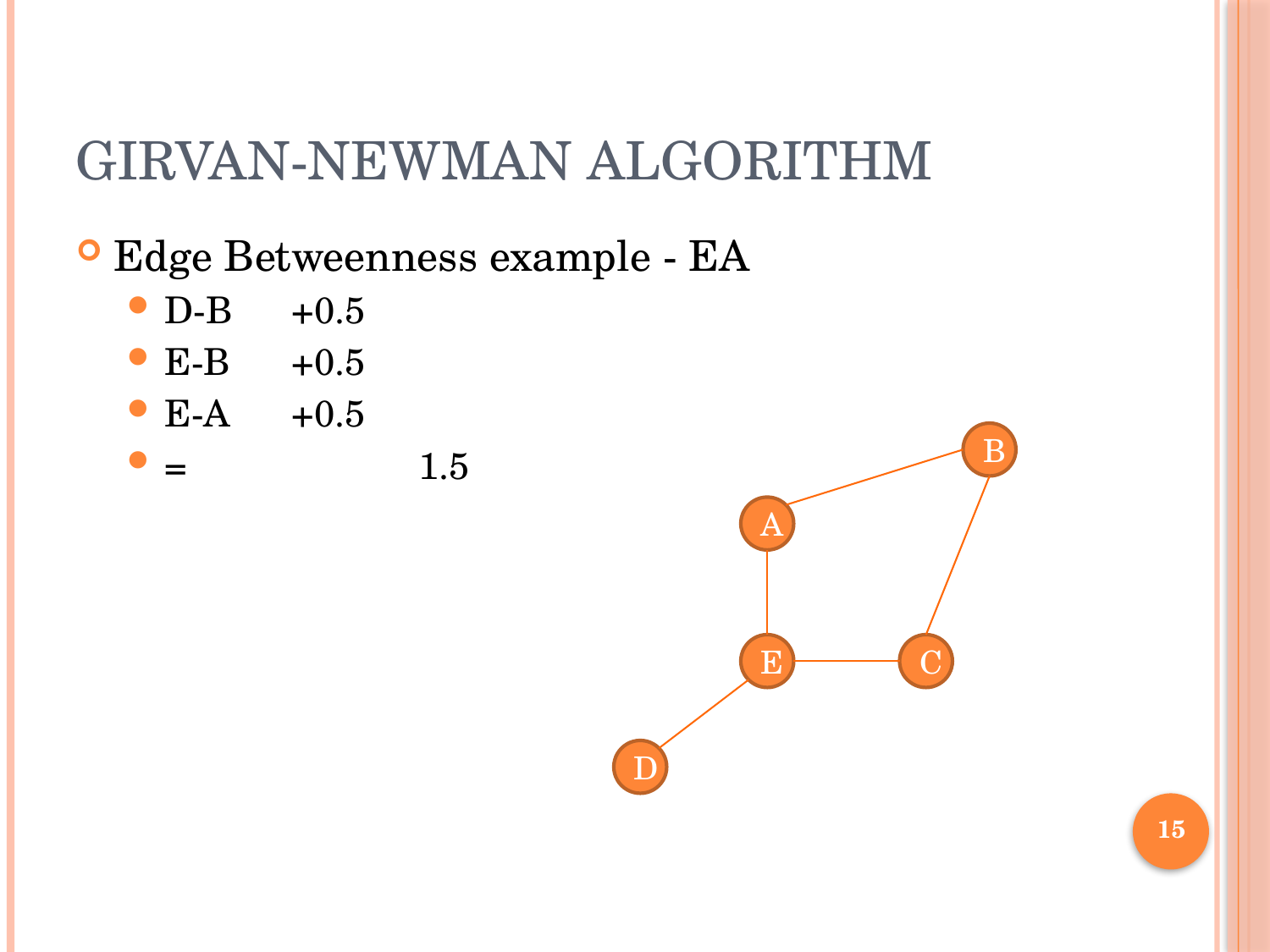

# Girvan-Newman Algorithm
Edge Betweenness example - EA
D-B 	+0.5
E-B 	+0.5
E-A	+0.5
=		1.5

B
A

E
C
D
15